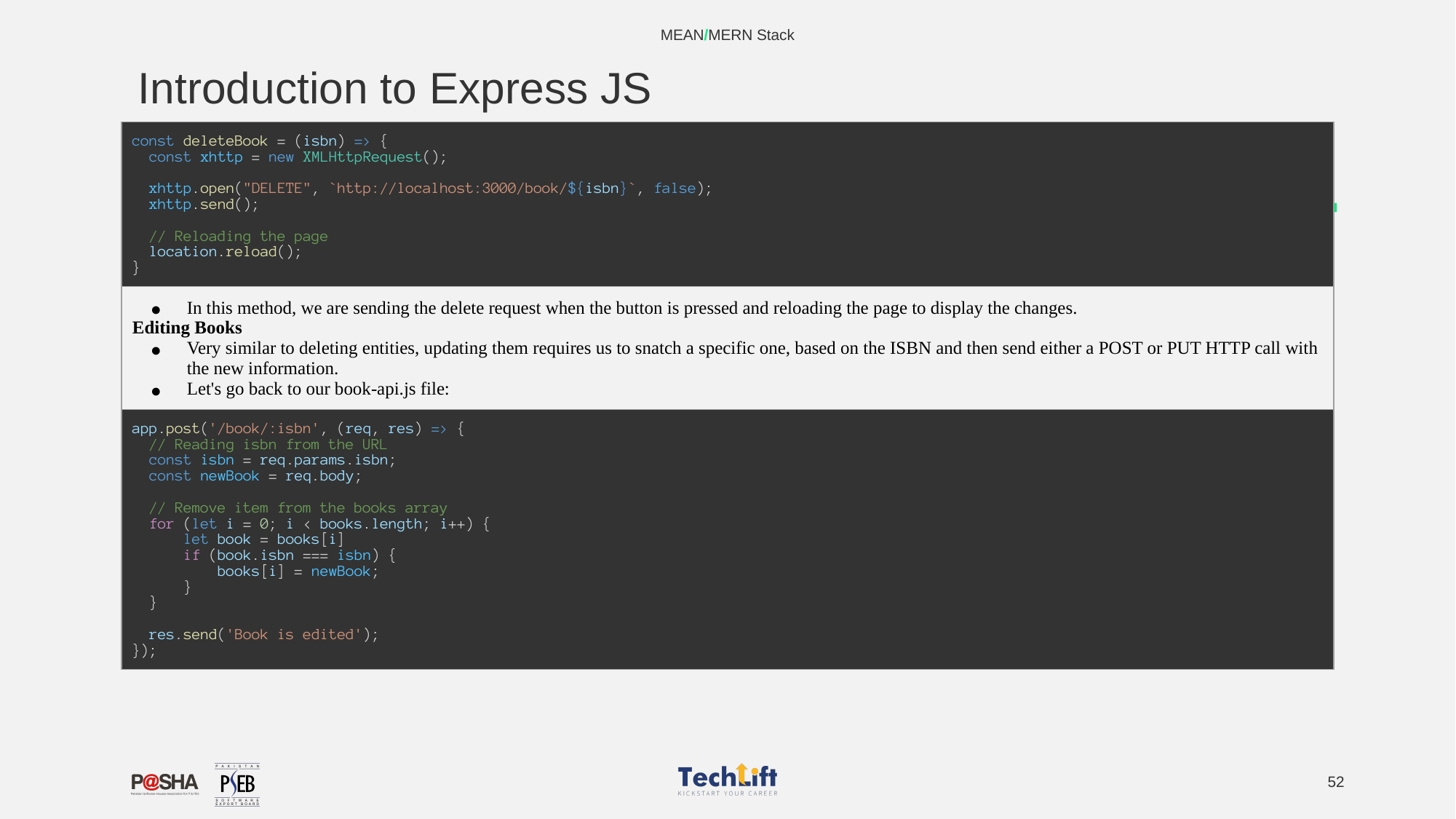

MEAN/MERN Stack
# Introduction to Express JS
| const deleteBook = (isbn) => {   const xhttp = new XMLHttpRequest();   xhttp.open("DELETE", `http://localhost:3000/book/${isbn}`, false);   xhttp.send();   // Reloading the page   location.reload(); } |
| --- |
| In this method, we are sending the delete request when the button is pressed and reloading the page to display the changes. Editing Books Very similar to deleting entities, updating them requires us to snatch a specific one, based on the ISBN and then send either a POST or PUT HTTP call with the new information. Let's go back to our book-api.js file: |
| app.post('/book/:isbn', (req, res) => {   // Reading isbn from the URL   const isbn = req.params.isbn;   const newBook = req.body;   // Remove item from the books array   for (let i = 0; i < books.length; i++) {       let book = books[i]       if (book.isbn === isbn) {           books[i] = newBook;       }   }   res.send('Book is edited'); }); |
52